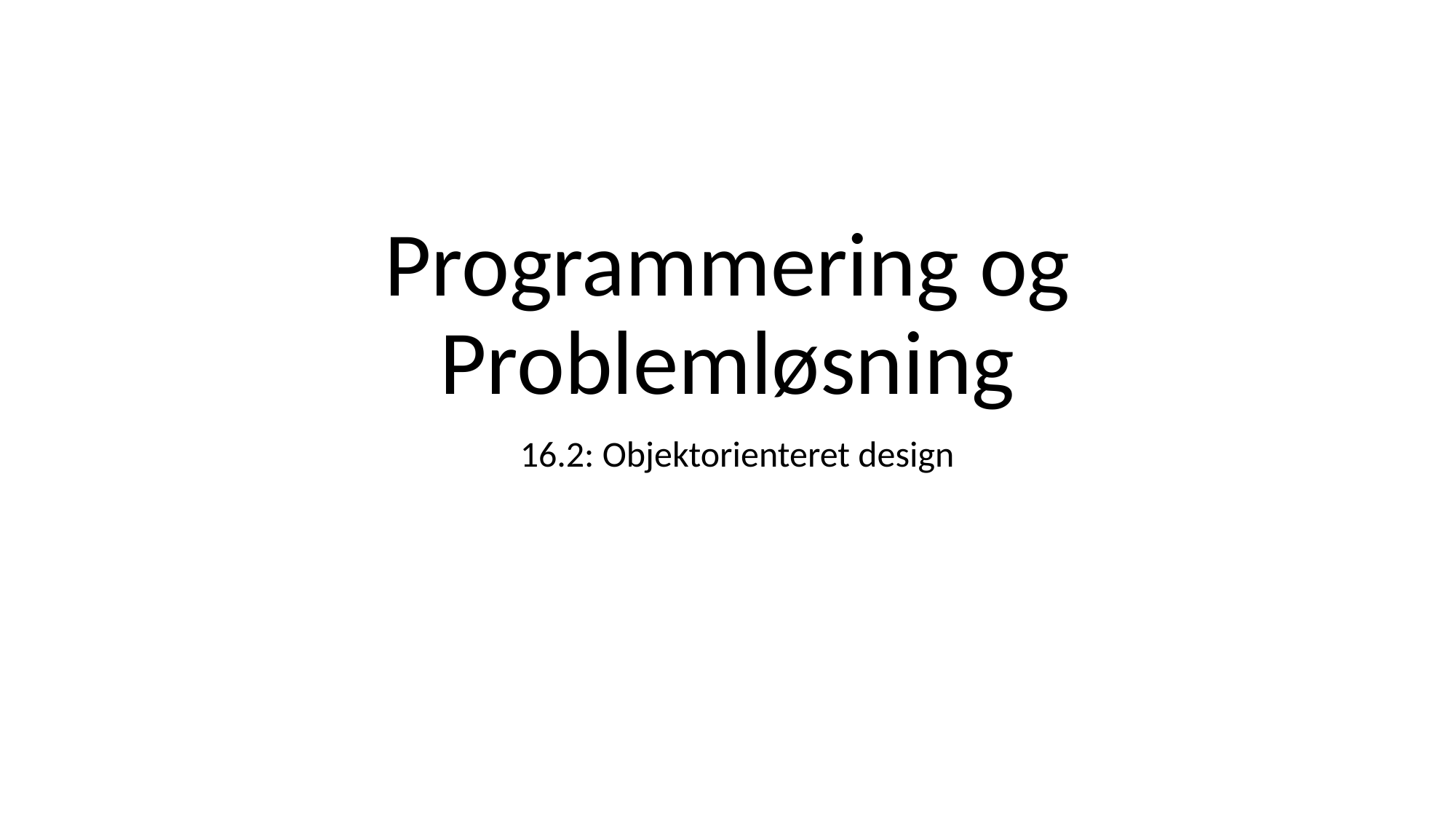

# Programmering og Problemløsning
16.2: Objektorienteret design